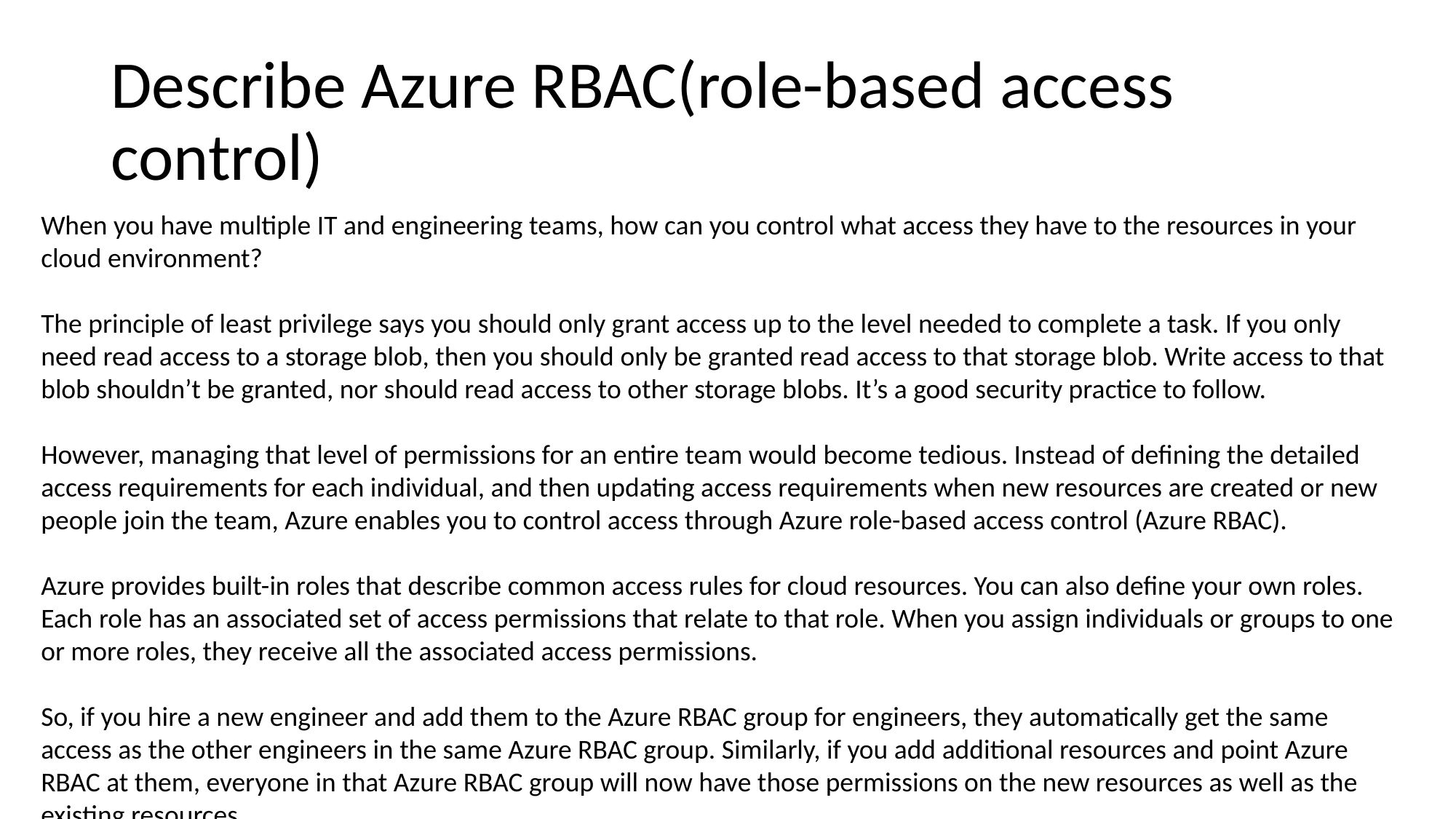

# Describe Azure RBAC(role-based access control)
When you have multiple IT and engineering teams, how can you control what access they have to the resources in your cloud environment?

The principle of least privilege says you should only grant access up to the level needed to complete a task. If you only need read access to a storage blob, then you should only be granted read access to that storage blob. Write access to that blob shouldn’t be granted, nor should read access to other storage blobs. It’s a good security practice to follow.

However, managing that level of permissions for an entire team would become tedious. Instead of defining the detailed access requirements for each individual, and then updating access requirements when new resources are created or new people join the team, Azure enables you to control access through Azure role-based access control (Azure RBAC).

Azure provides built-in roles that describe common access rules for cloud resources. You can also define your own roles. Each role has an associated set of access permissions that relate to that role. When you assign individuals or groups to one or more roles, they receive all the associated access permissions.

So, if you hire a new engineer and add them to the Azure RBAC group for engineers, they automatically get the same access as the other engineers in the same Azure RBAC group. Similarly, if you add additional resources and point Azure RBAC at them, everyone in that Azure RBAC group will now have those permissions on the new resources as well as the existing resources.